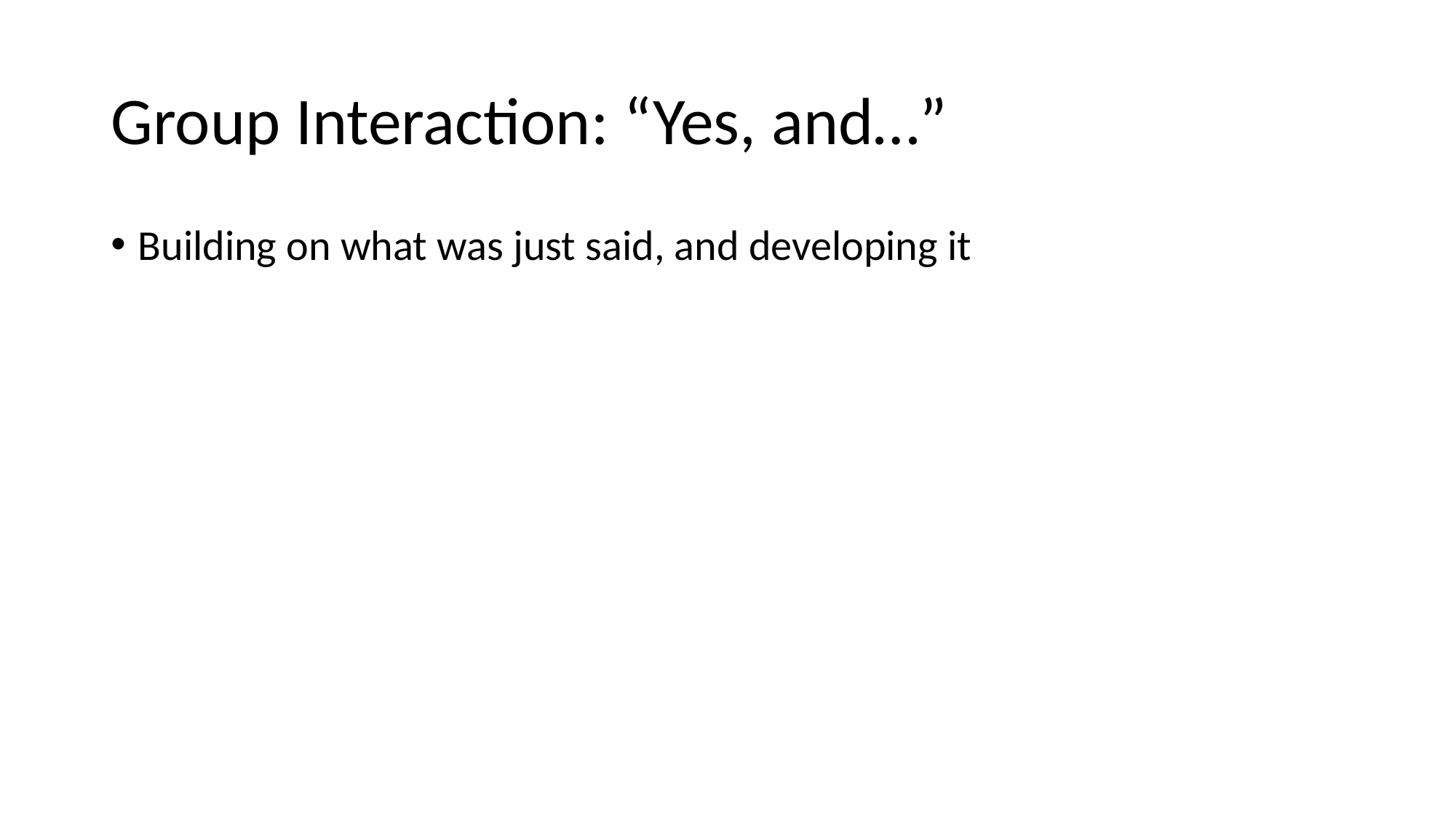

# Group Interaction: “Yes, and…”
Building on what was just said, and developing it